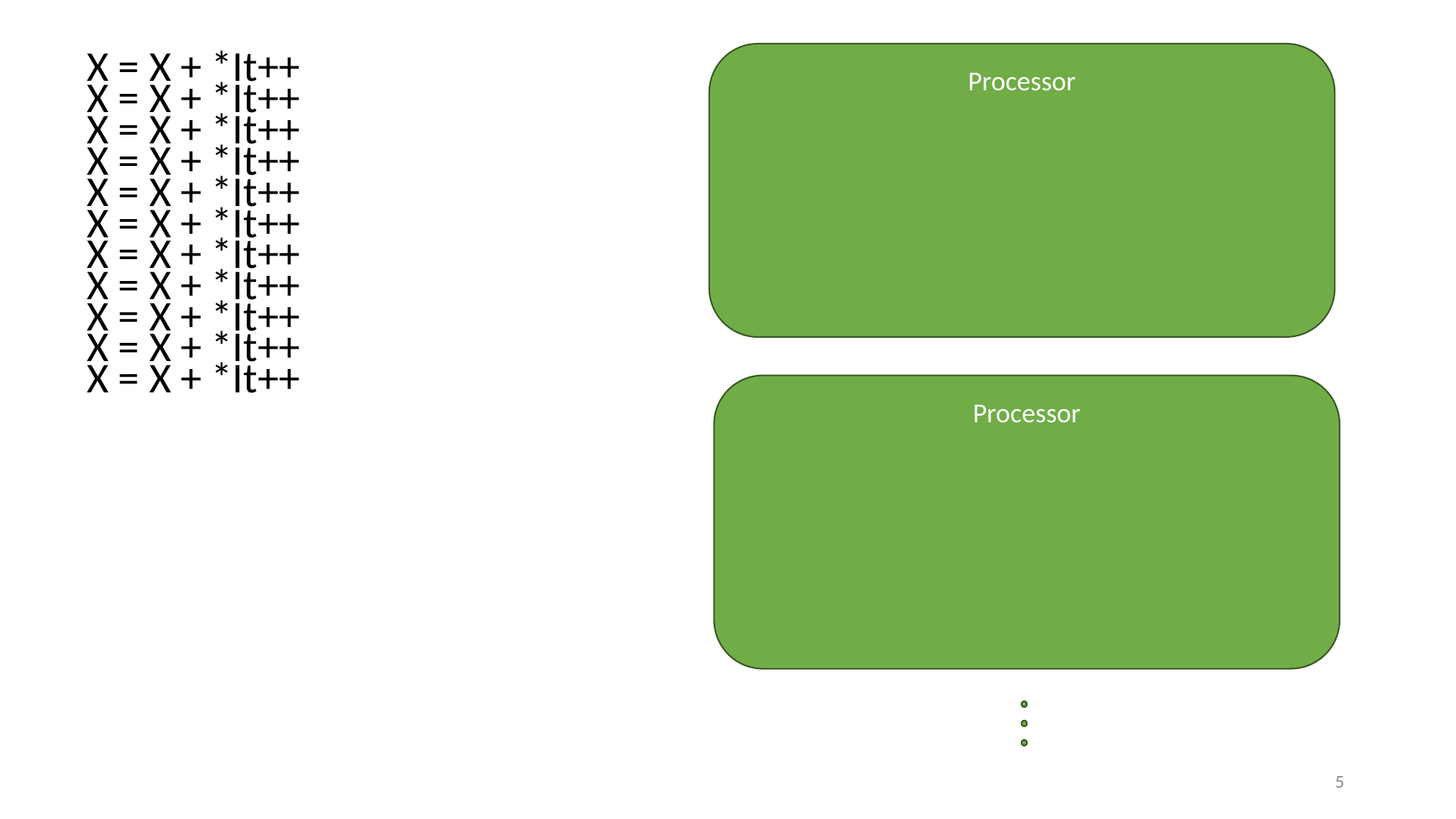

X = X + *It++
Processor
X = X + *It++
X = X + *It++
X = X + *It++
X = X + *It++
X = X + *It++
X = X + *It++
X = X + *It++
X = X + *It++
X = X + *It++
X = X + *It++
Processor

5